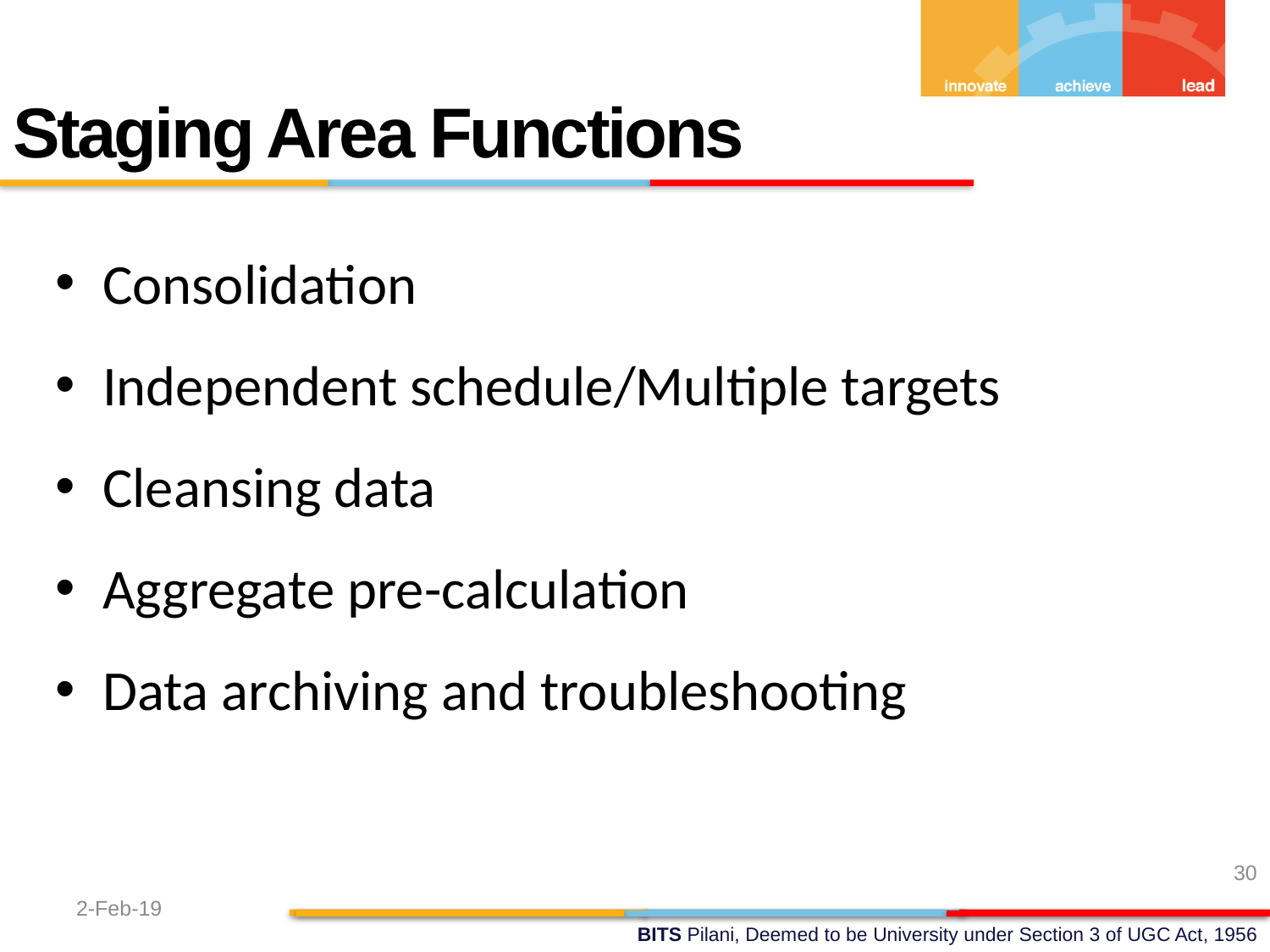

Staging Area Functions
Consolidation
Independent schedule/Multiple targets
Cleansing data
Aggregate pre-calculation
Data archiving and troubleshooting

30
2-Feb-19